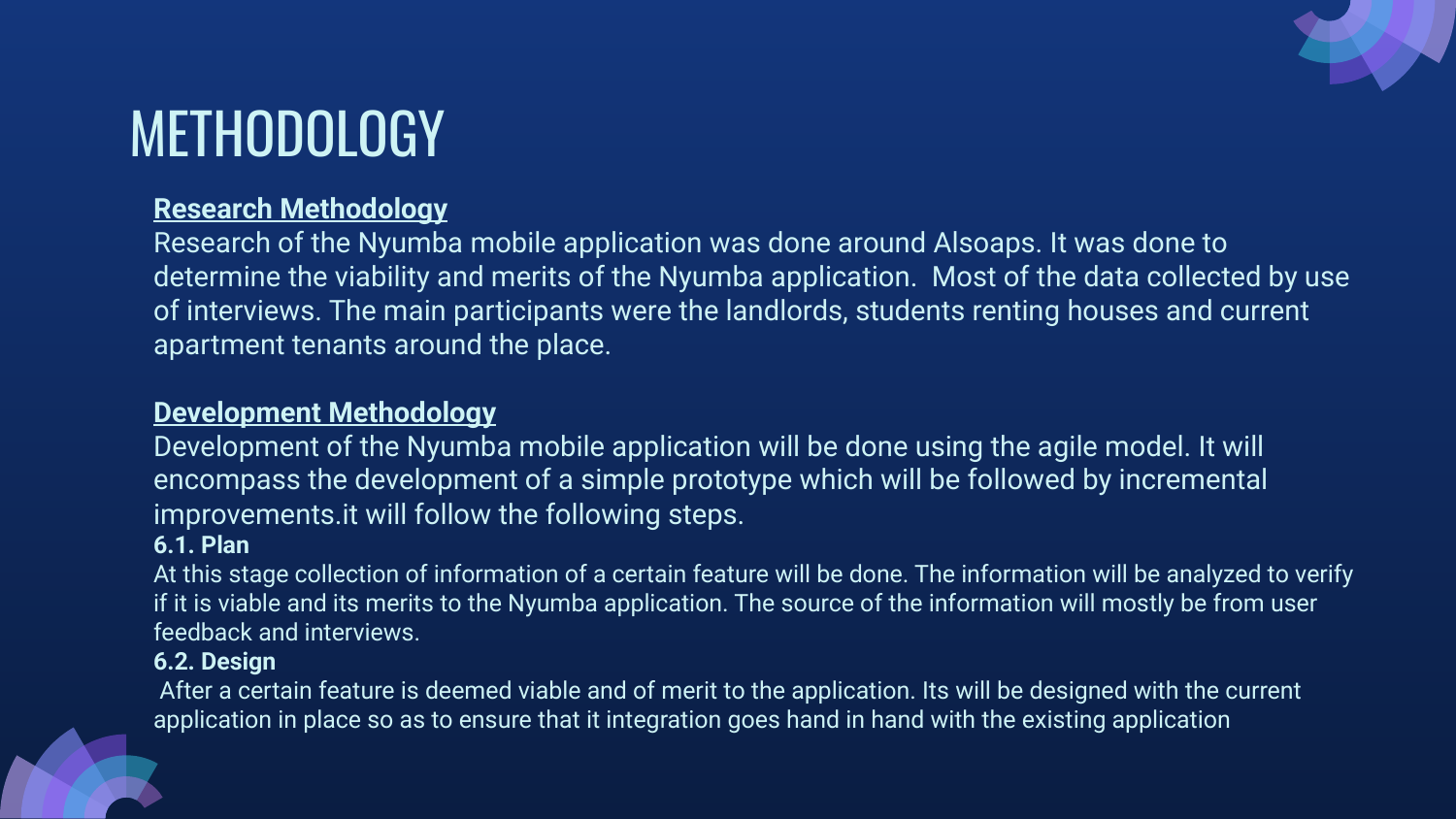

# METHODOLOGY
Research Methodology
Research of the Nyumba mobile application was done around Alsoaps. It was done to determine the viability and merits of the Nyumba application.  Most of the data collected by use of interviews. The main participants were the landlords, students renting houses and current apartment tenants around the place.

Development Methodology
Development of the Nyumba mobile application will be done using the agile model. It will encompass the development of a simple prototype which will be followed by incremental improvements.it will follow the following steps.
6.1. Plan
At this stage collection of information of a certain feature will be done. The information will be analyzed to verify if it is viable and its merits to the Nyumba application. The source of the information will mostly be from user feedback and interviews.
6.2. Design
 After a certain feature is deemed viable and of merit to the application. Its will be designed with the current application in place so as to ensure that it integration goes hand in hand with the existing application